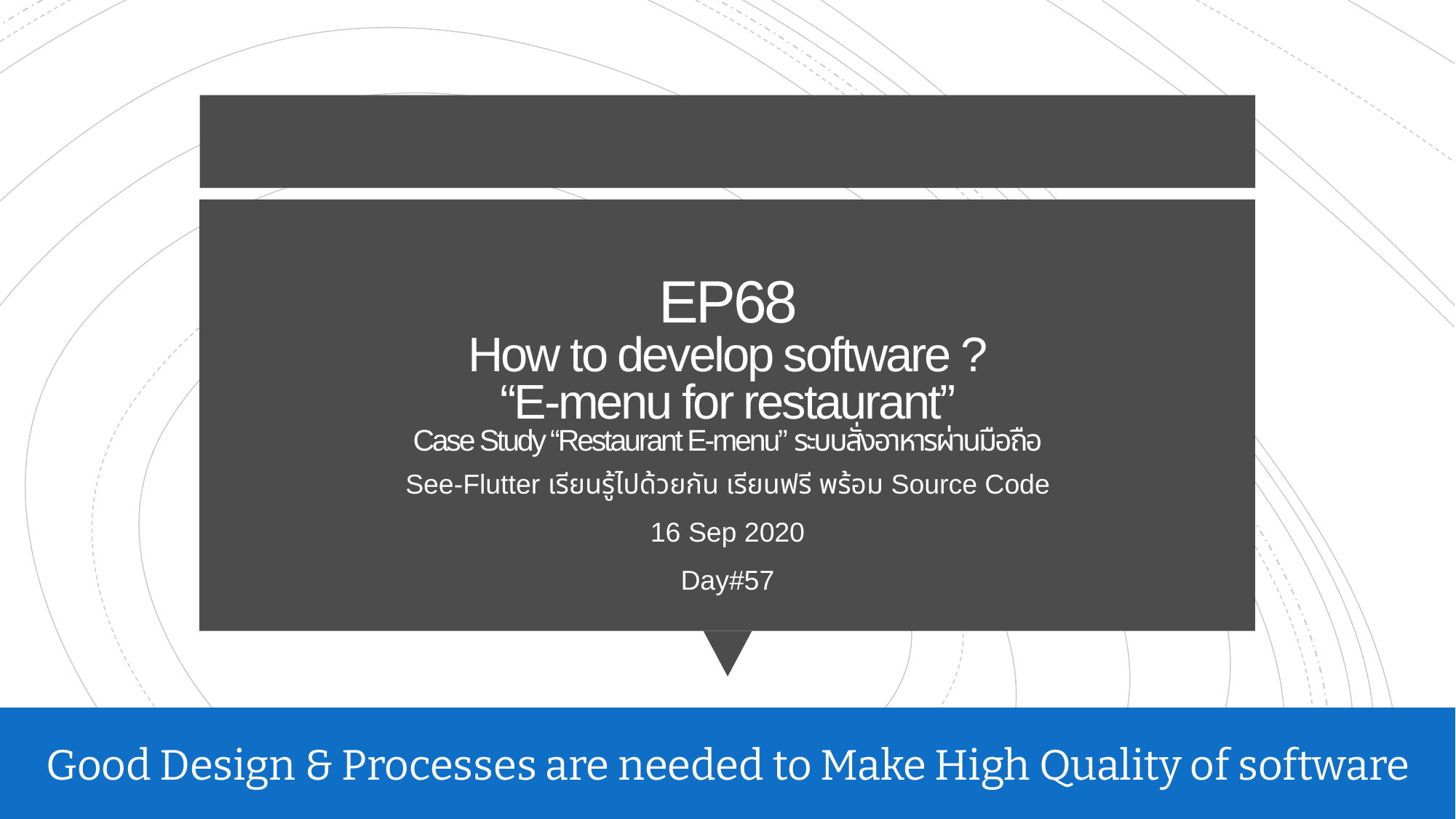

# EP68 How to develop software ? “E-menu for restaurant” Case Study “Restaurant E-menu” ระบบสั่งอาหารผ่านมือถือ
See-Flutter เรียนรู้ไปด้วยกัน เรียนฟรี พร้อม Source Code
16 Sep 2020
Day#57
Good Design & Processes are needed to Make High Quality of software
1